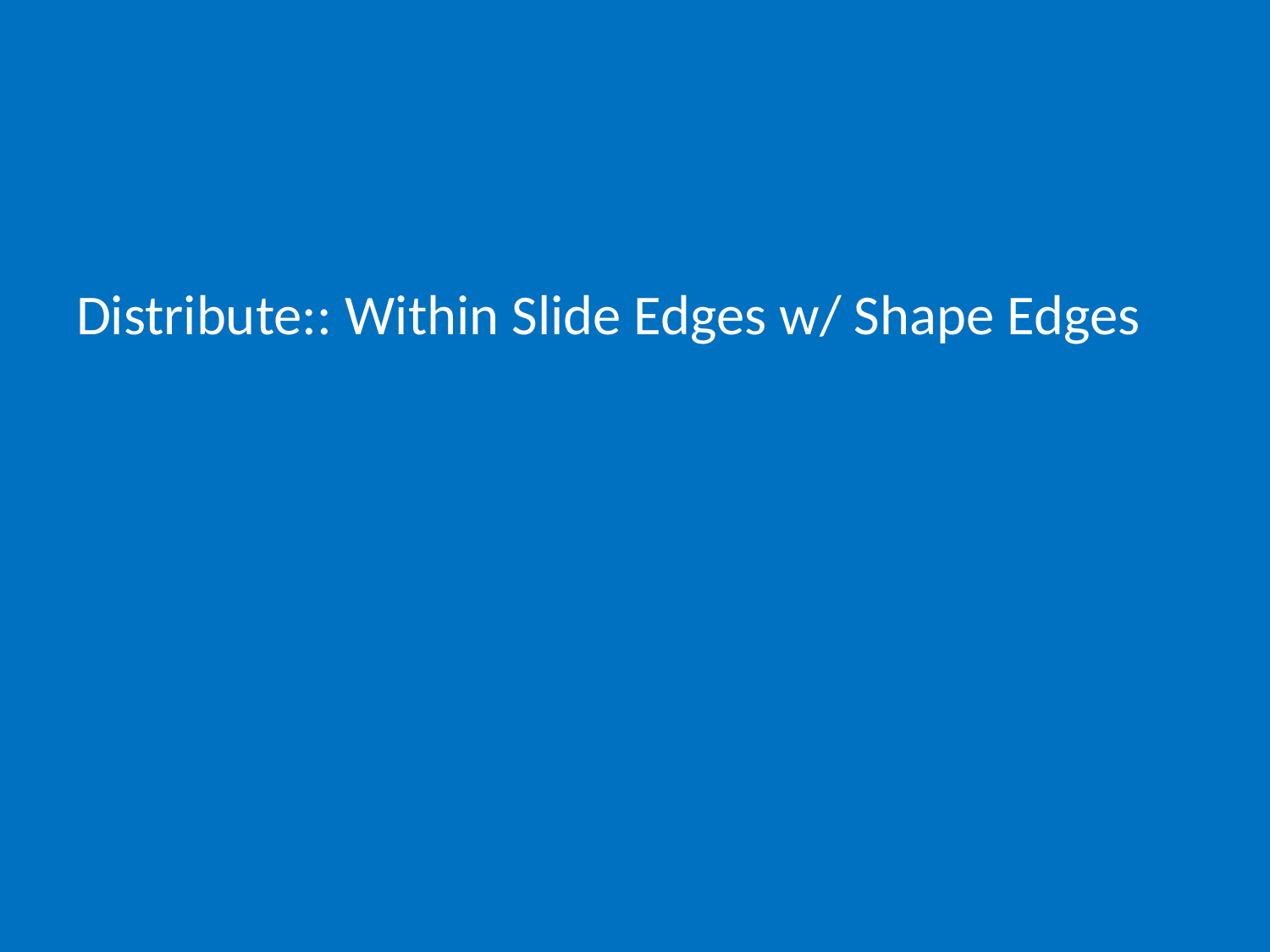

# Distribute:: Within Slide Edges w/ Shape Edges